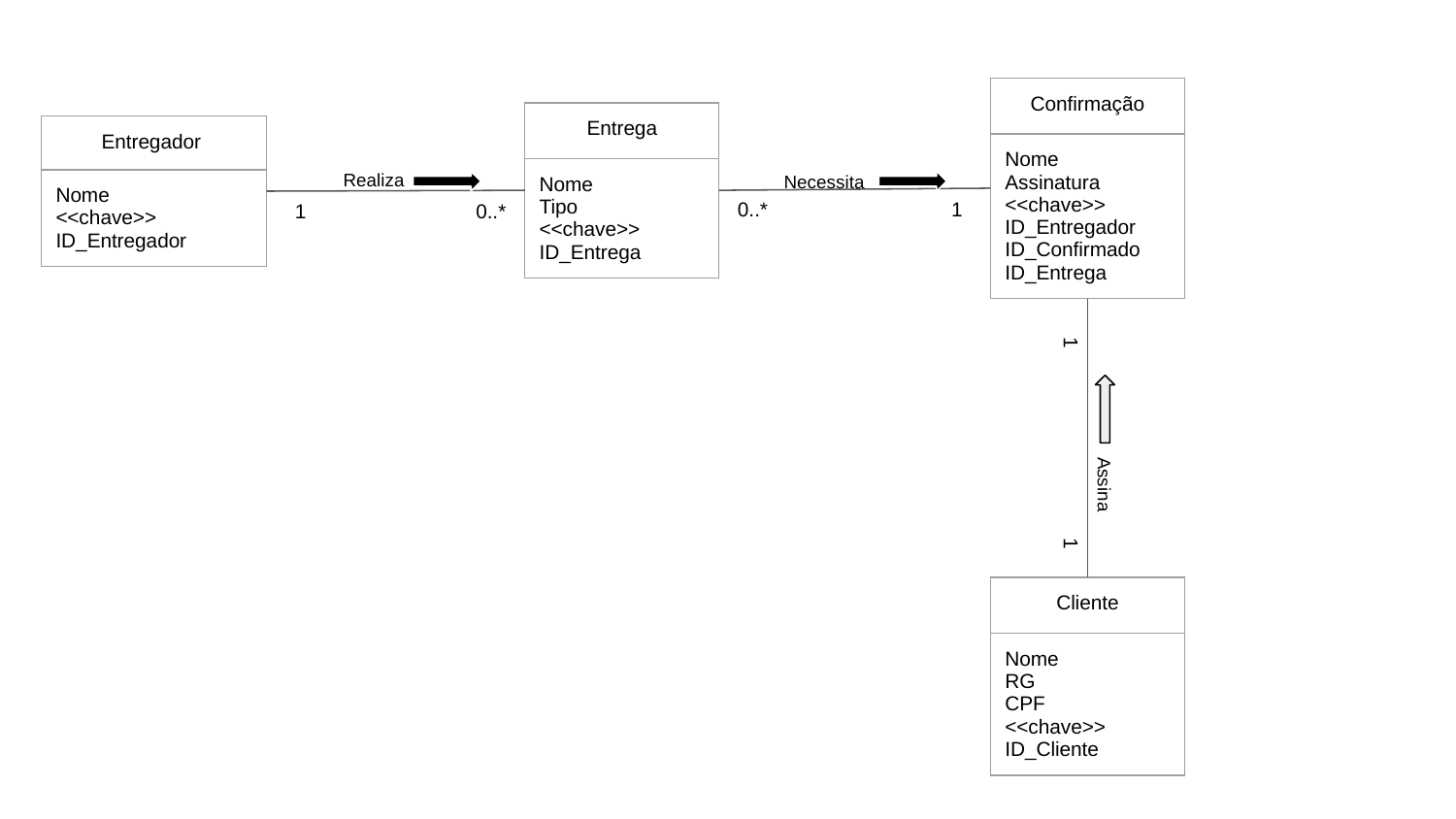

| Confirmação |
| --- |
| Nome Assinatura <<chave>> ID\_Entregador ID\_Confirmado ID\_Entrega |
| Entrega |
| --- |
| Nome Tipo <<chave>> ID\_Entrega |
| Entregador |
| --- |
| Nome <<chave>> ID\_Entregador |
Realiza
Necessita

0..*
1
1
0..*
1

Assina
1
| Cliente |
| --- |
| Nome RG CPF <<chave>> ID\_Cliente |